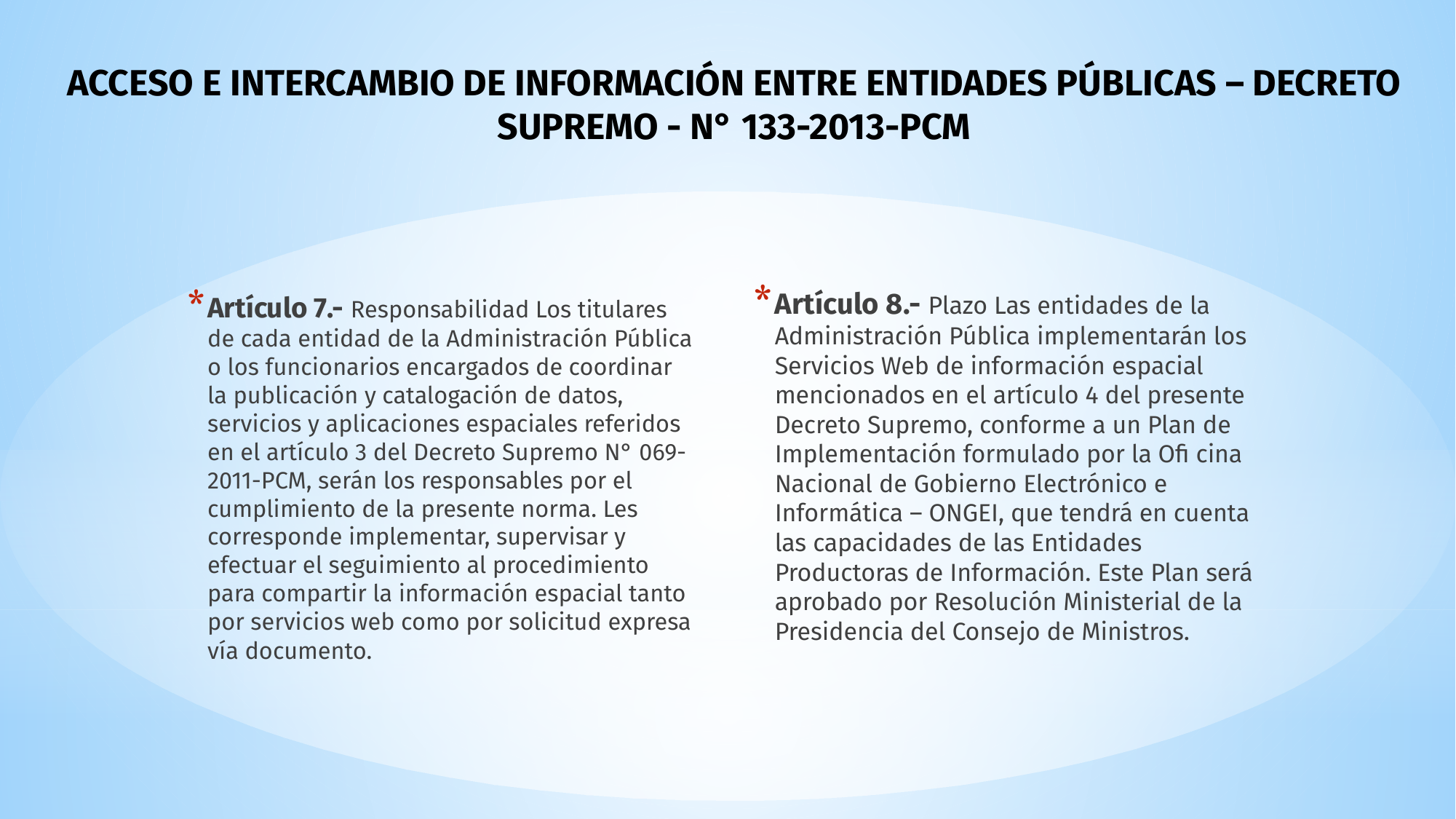

# ACCESO E INTERCAMBIO DE INFORMACIÓN ENTRE ENTIDADES PÚBLICAS – DECRETO SUPREMO - N° 133-2013-PCM
Artículo 8.- Plazo Las entidades de la Administración Pública implementarán los Servicios Web de información espacial mencionados en el artículo 4 del presente Decreto Supremo, conforme a un Plan de Implementación formulado por la Ofi cina Nacional de Gobierno Electrónico e Informática – ONGEI, que tendrá en cuenta las capacidades de las Entidades Productoras de Información. Este Plan será aprobado por Resolución Ministerial de la Presidencia del Consejo de Ministros.

Artículo 7.- Responsabilidad Los titulares de cada entidad de la Administración Pública o los funcionarios encargados de coordinar la publicación y catalogación de datos, servicios y aplicaciones espaciales referidos en el artículo 3 del Decreto Supremo N° 069- 2011-PCM, serán los responsables por el cumplimiento de la presente norma. Les corresponde implementar, supervisar y efectuar el seguimiento al procedimiento para compartir la información espacial tanto por servicios web como por solicitud expresa vía documento.